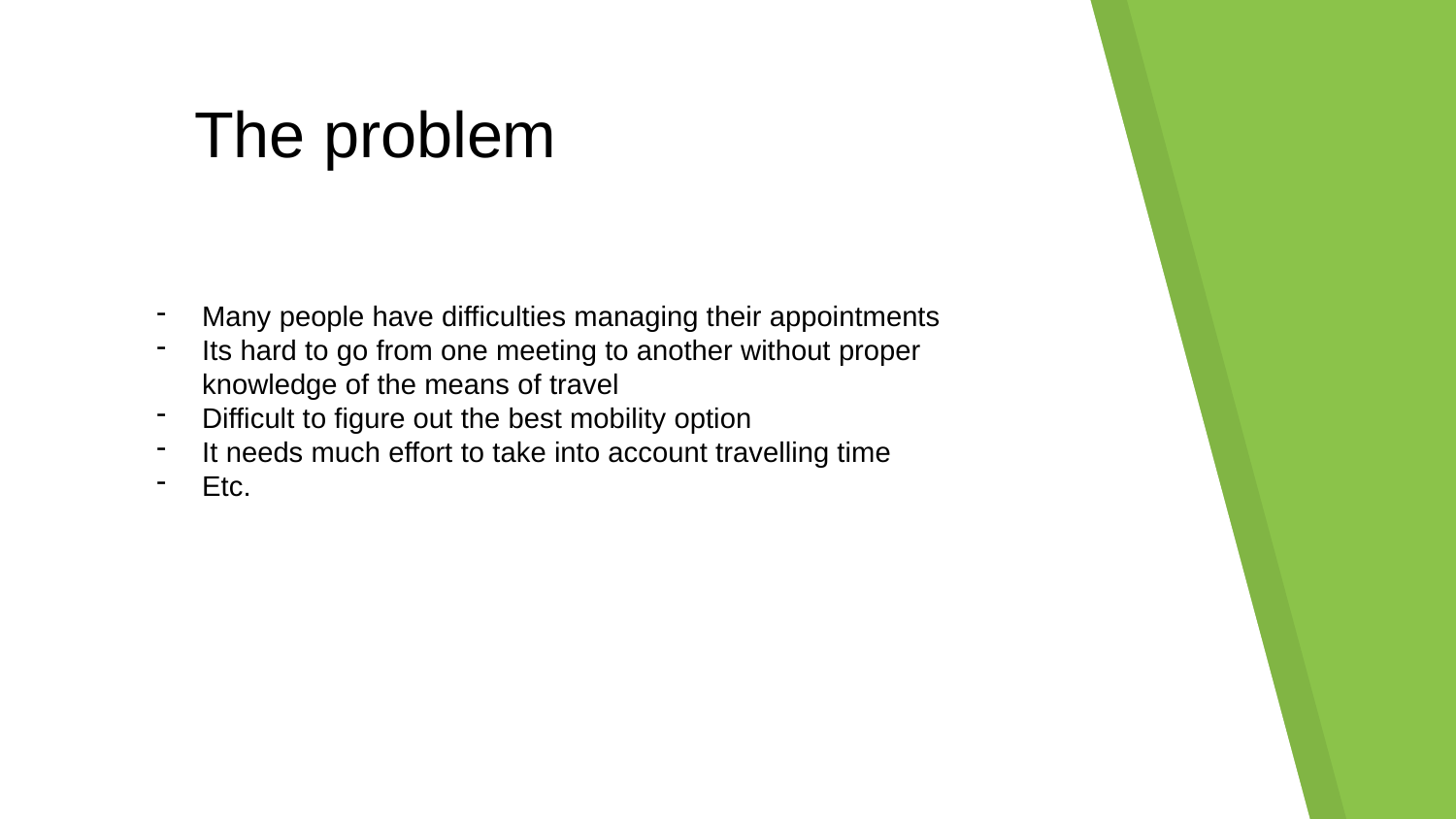

The problem

Many people have difficulties managing their appointments
Its hard to go from one meeting to another without proper knowledge of the means of travel
Difficult to figure out the best mobility option
It needs much effort to take into account travelling time
Etc.